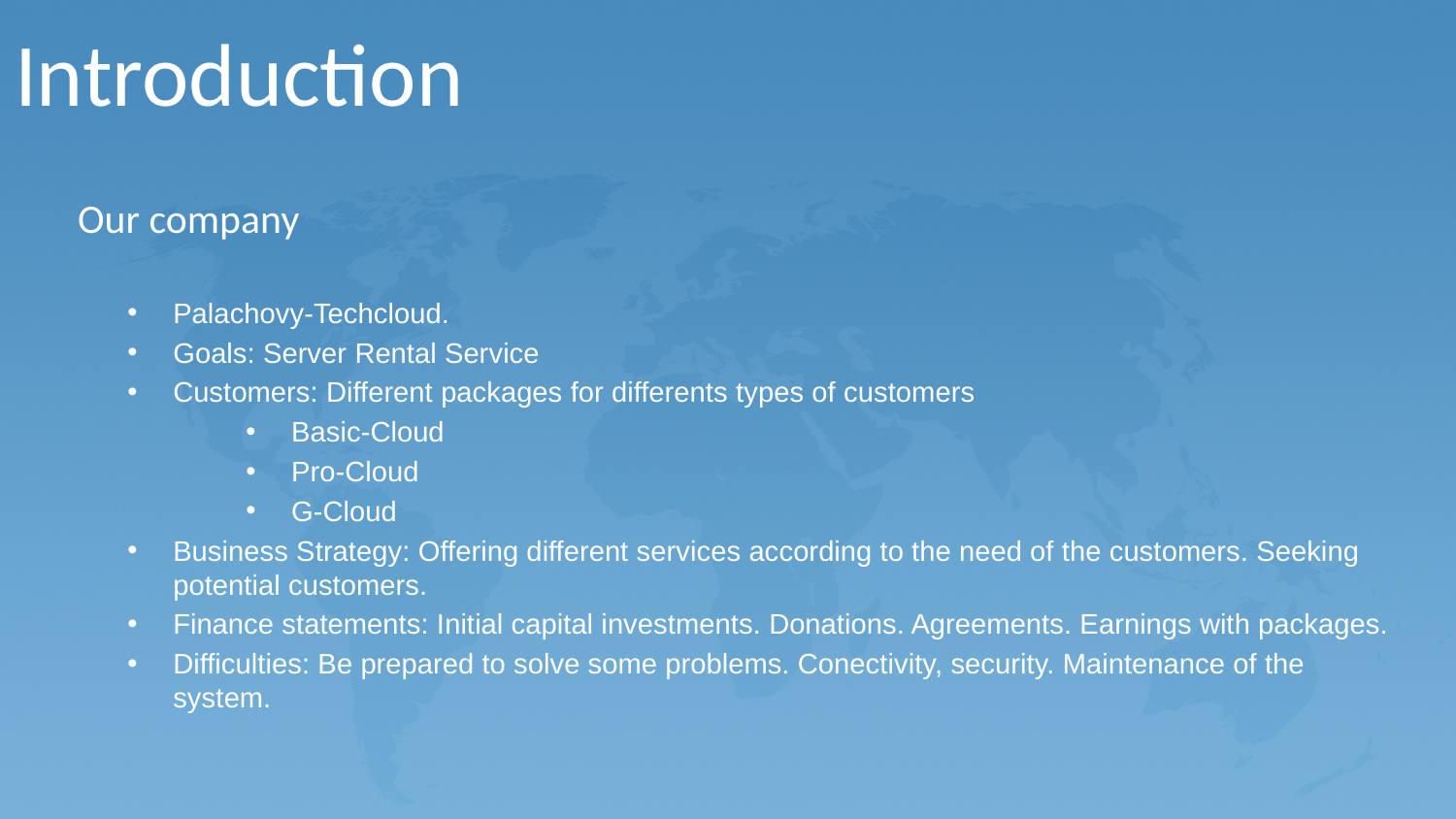

# Introduction
Our company
Palachovy-Techcloud.
Goals: Server Rental Service
Customers: Different packages for differents types of customers
Basic-Cloud
Pro-Cloud
G-Cloud
Business Strategy: Offering different services according to the need of the customers. Seeking potential customers.
Finance statements: Initial capital investments. Donations. Agreements. Earnings with packages.
Difficulties: Be prepared to solve some problems. Conectivity, security. Maintenance of the system.